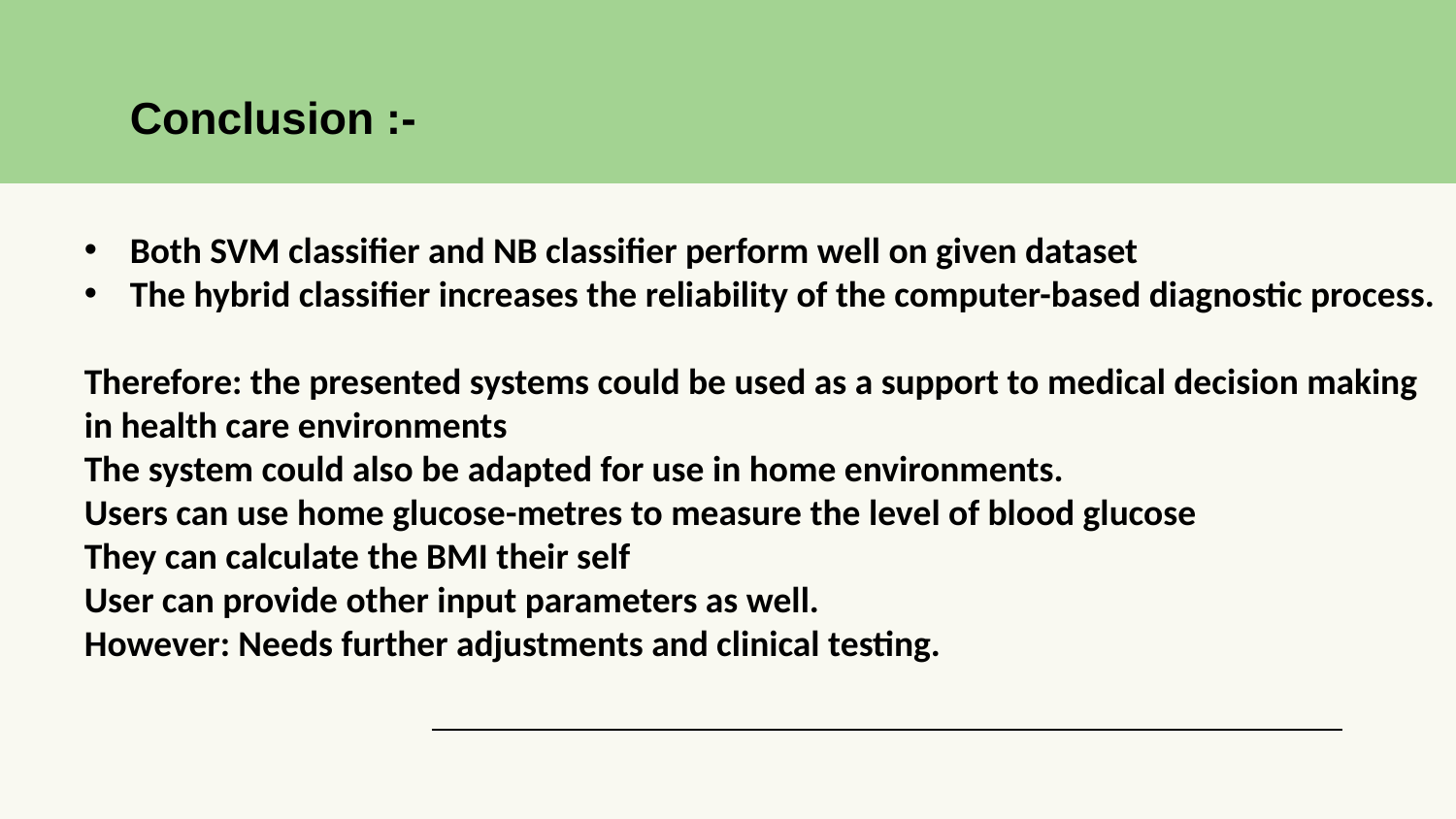

# Conclusion :-
Both SVM classifier and NB classifier perform well on given dataset
The hybrid classifier increases the reliability of the computer-based diagnostic process.

Therefore: the presented systems could be used as a support to medical decision making
in health care environments
The system could also be adapted for use in home environments.
Users can use home glucose-metres to measure the level of blood glucose
They can calculate the BMI their self
User can provide other input parameters as well.
However: Needs further adjustments and clinical testing.